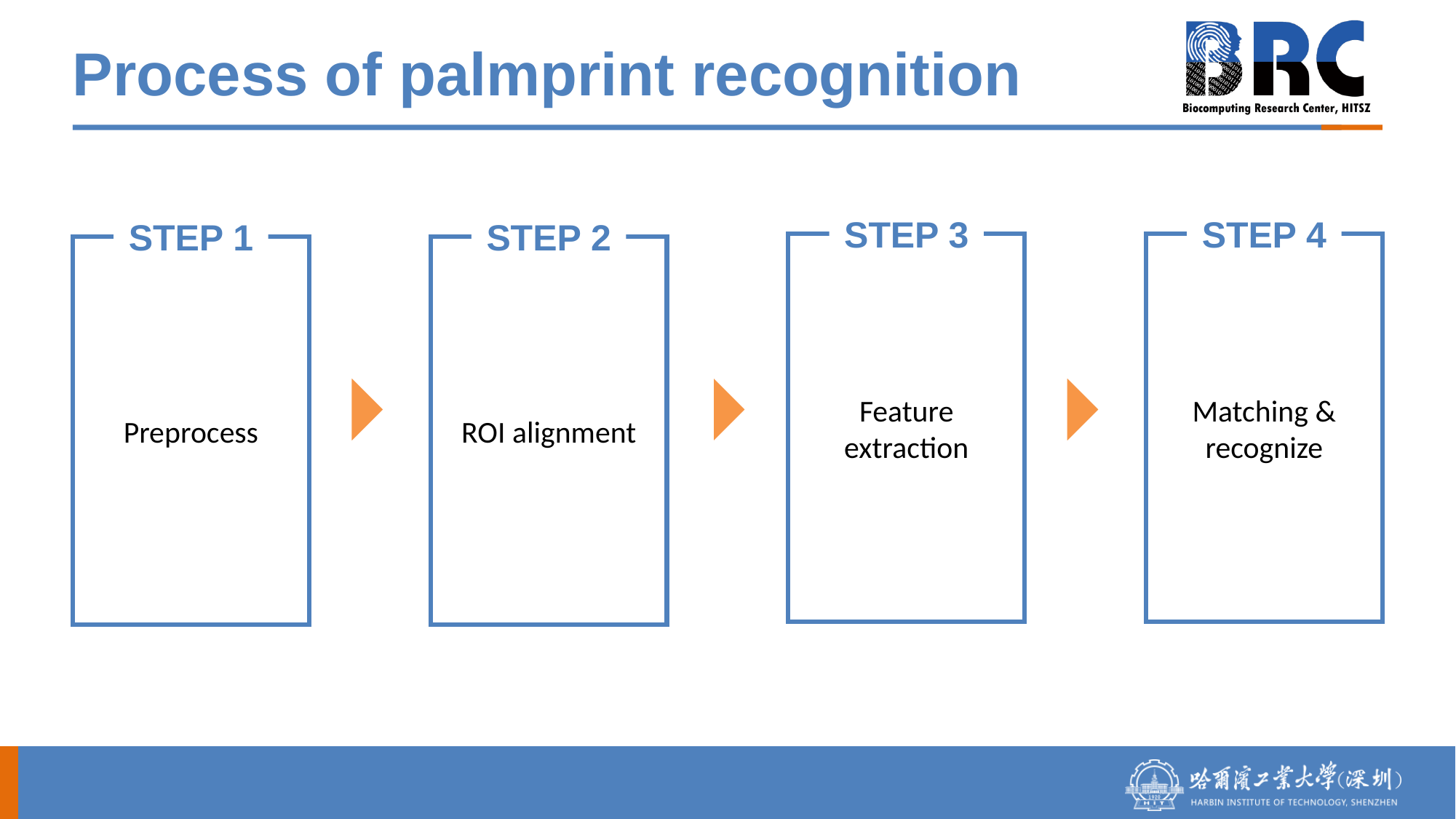

# Process of palmprint recognition
STEP 3
Feature extraction
STEP 4
Matching & recognize
STEP 1
Preprocess
STEP 2
ROI alignment